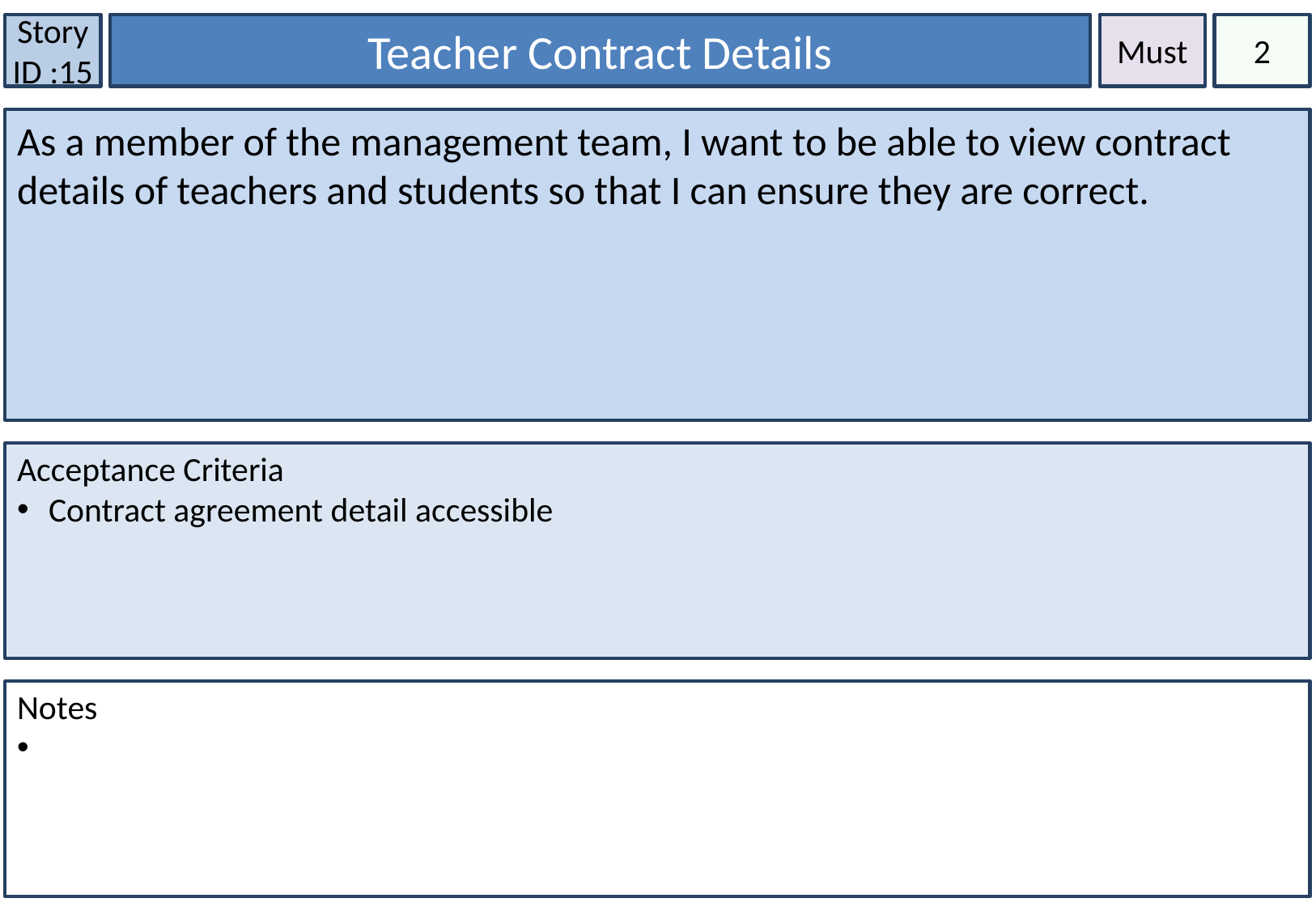

Story ID :15
Teacher Contract Details
Must
2
As a member of the management team, I want to be able to view contract details of teachers and students so that I can ensure they are correct.
Acceptance Criteria
 Contract agreement detail accessible
Notes